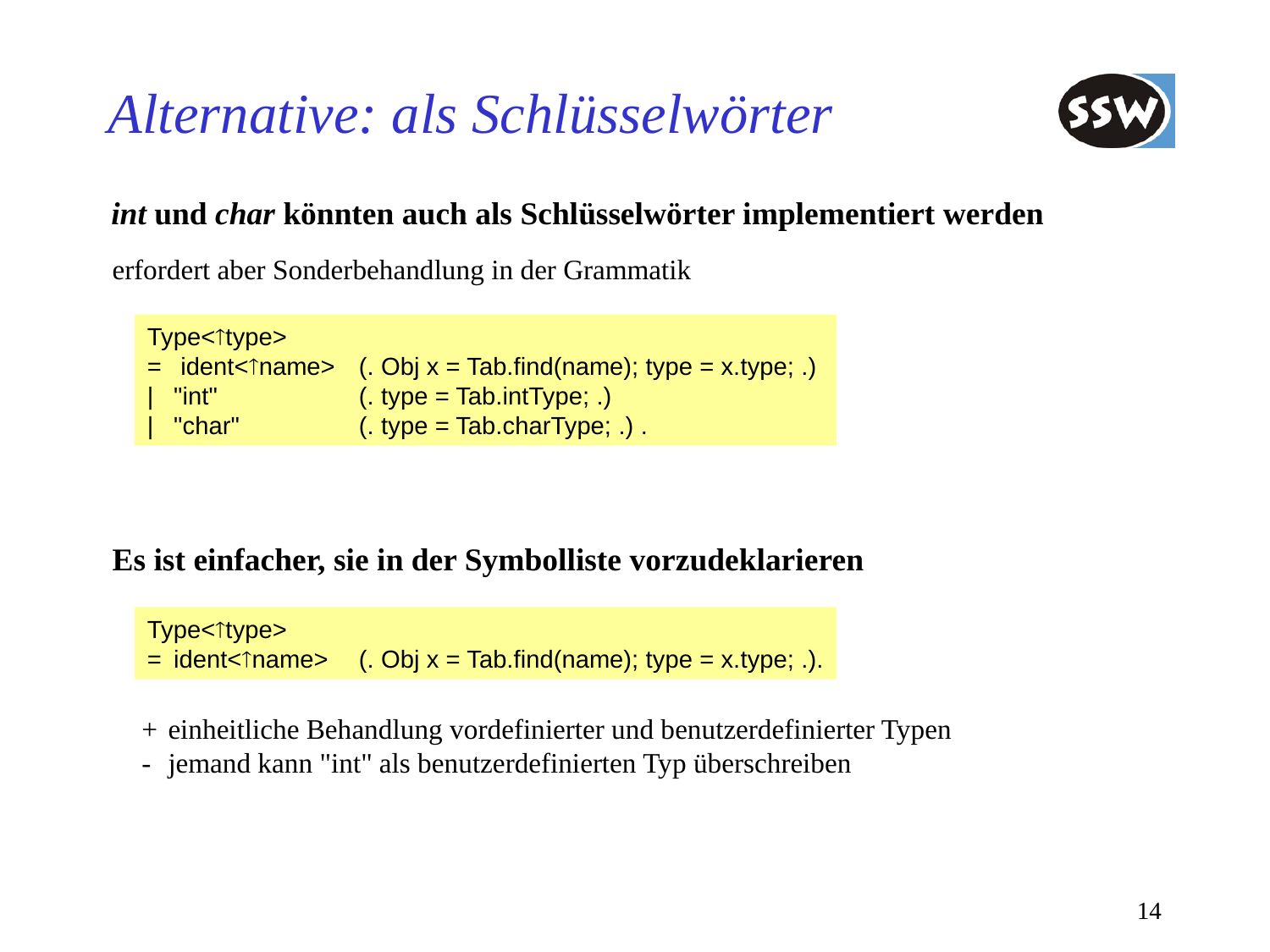

# Alternative: als Schlüsselwörter
int und char könnten auch als Schlüsselwörter implementiert werden
erfordert aber Sonderbehandlung in der Grammatik
Type<↑type>
=	 ident<↑name>	(. Obj x = Tab.find(name); type = x.type; .)
|	"int"	(. type = Tab.intType; .)
|	"char"	(. type = Tab.charType; .) .
Es ist einfacher, sie in der Symbolliste vorzudeklarieren
Type<↑type>
=	ident<↑name>	(. Obj x = Tab.find(name); type = x.type; .).
+	einheitliche Behandlung vordefinierter und benutzerdefinierter Typen
-	jemand kann "int" als benutzerdefinierten Typ überschreiben
14